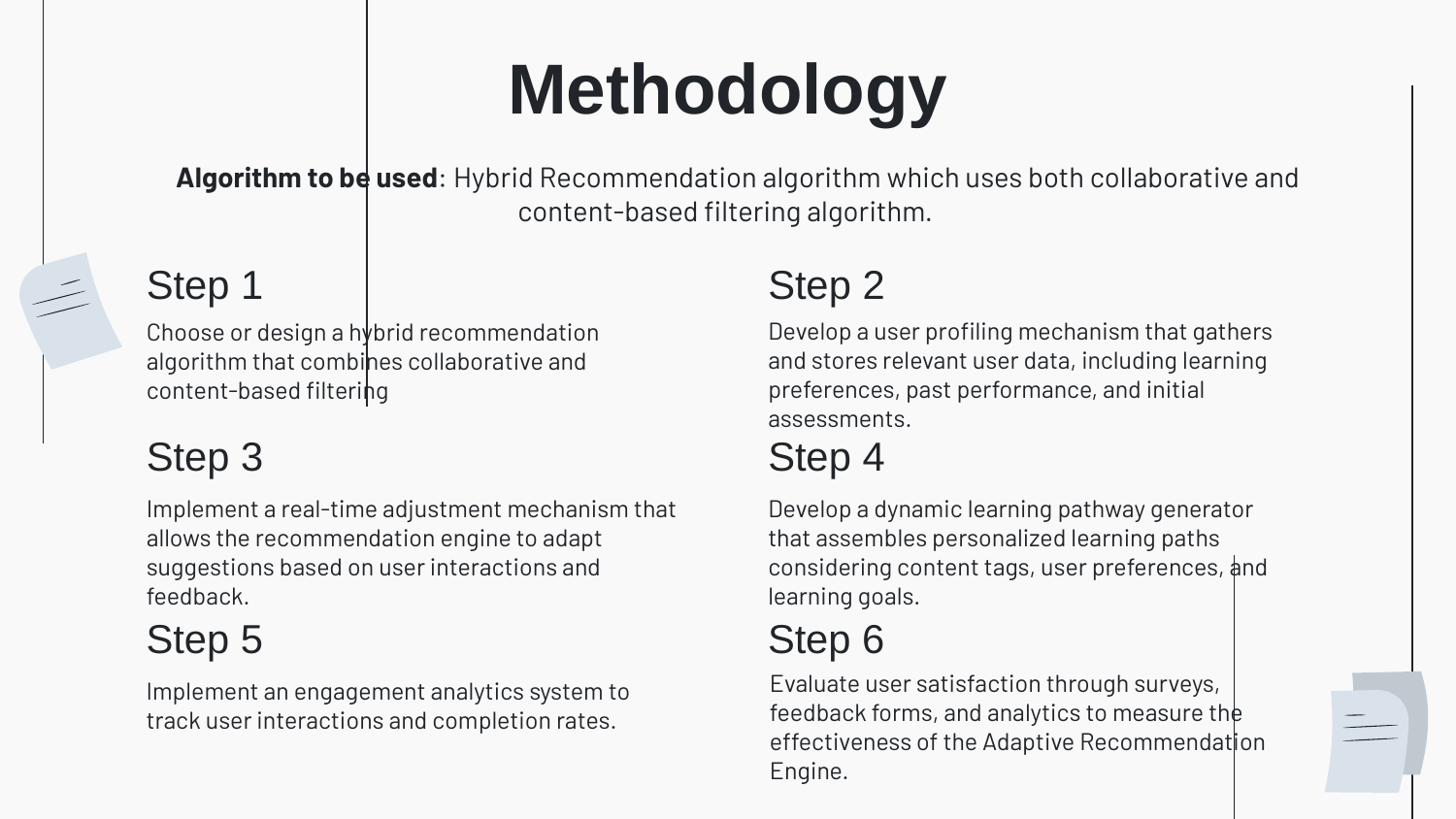

# Methodology
Algorithm to be used: Hybrid Recommendation algorithm which uses both collaborative and		content-based filtering algorithm.
Step 1
Step 2
Develop a user profiling mechanism that gathers and stores relevant user data, including learning preferences, past performance, and initial assessments.
Choose or design a hybrid recommendation algorithm that combines collaborative and content-based filtering
Step 3
Step 4
Implement a real-time adjustment mechanism that allows the recommendation engine to adapt suggestions based on user interactions and feedback.
Develop a dynamic learning pathway generator that assembles personalized learning paths considering content tags, user preferences, and learning goals.
Step 5
Step 6
Evaluate user satisfaction through surveys, feedback forms, and analytics to measure the effectiveness of the Adaptive Recommendation Engine.
Implement an engagement analytics system to track user interactions and completion rates.